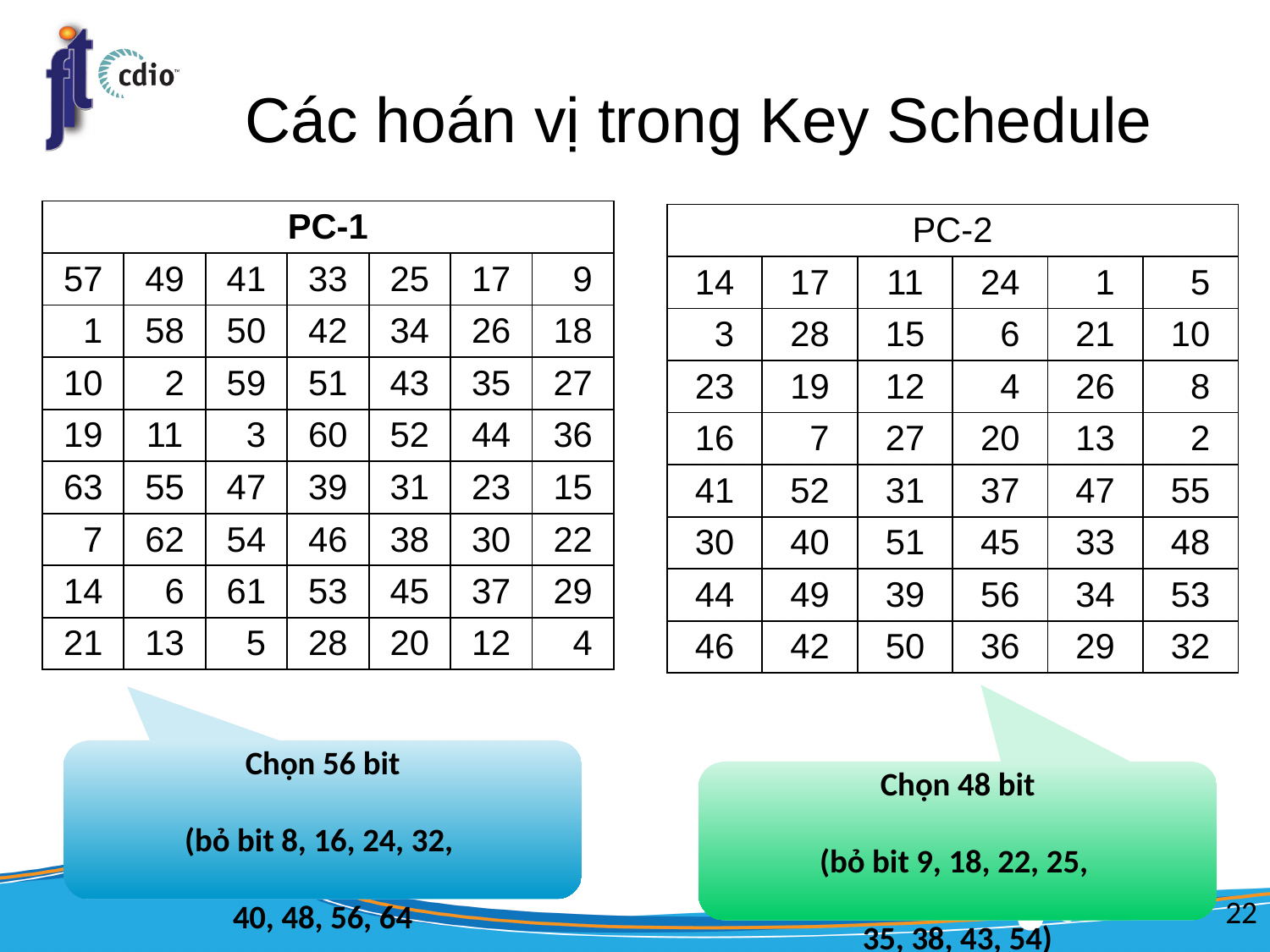

# Các hoán vị trong Key Schedule
| PC-1 |  |  |  |  |  |  |
| --- | --- | --- | --- | --- | --- | --- |
| 57 | 49 | 41 | 33 | 25 | 17 | 9 |
| 1 | 58 | 50 | 42 | 34 | 26 | 18 |
| 10 | 2 | 59 | 51 | 43 | 35 | 27 |
| 19 | 11 | 3 | 60 | 52 | 44 | 36 |
| 63 | 55 | 47 | 39 | 31 | 23 | 15 |
| 7 | 62 | 54 | 46 | 38 | 30 | 22 |
| 14 | 6 | 61 | 53 | 45 | 37 | 29 |
| 21 | 13 | 5 | 28 | 20 | 12 | 4 |
| PC-2 |  |  |  |  |  |
| --- | --- | --- | --- | --- | --- |
| 14 | 17 | 11 | 24 | 1 | 5 |
| 3 | 28 | 15 | 6 | 21 | 10 |
| 23 | 19 | 12 | 4 | 26 | 8 |
| 16 | 7 | 27 | 20 | 13 | 2 |
| 41 | 52 | 31 | 37 | 47 | 55 |
| 30 | 40 | 51 | 45 | 33 | 48 |
| 44 | 49 | 39 | 56 | 34 | 53 |
| 46 | 42 | 50 | 36 | 29 | 32 |
Chọn 56 bit
(bỏ bit 8, 16, 24, 32,
40, 48, 56, 64
Chọn 48 bit
(bỏ bit 9, 18, 22, 25,
35, 38, 43, 54)
22